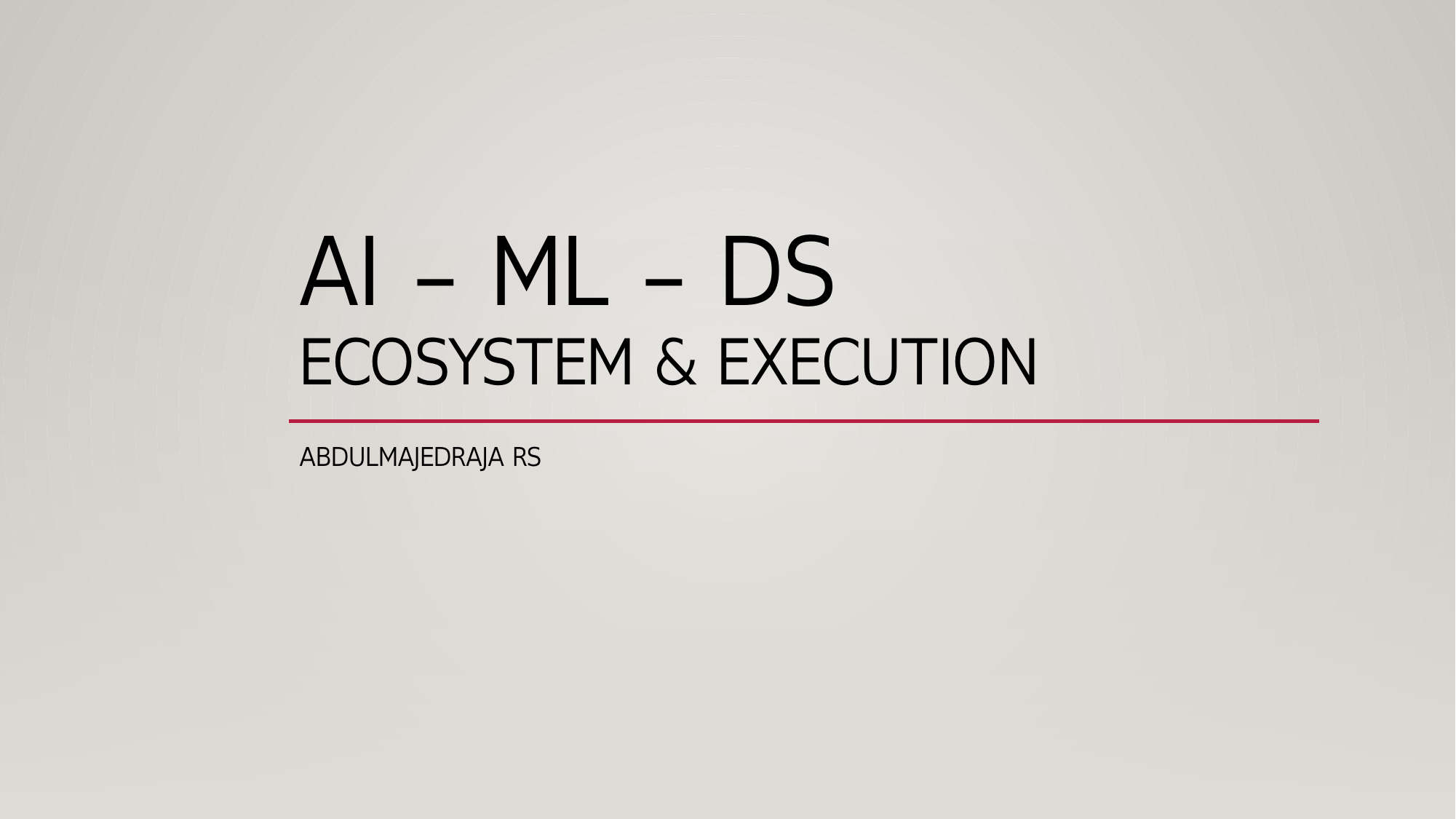

# AI – ML – DS ECOSYSTEM & Execution
AbdulMajedRaja RS